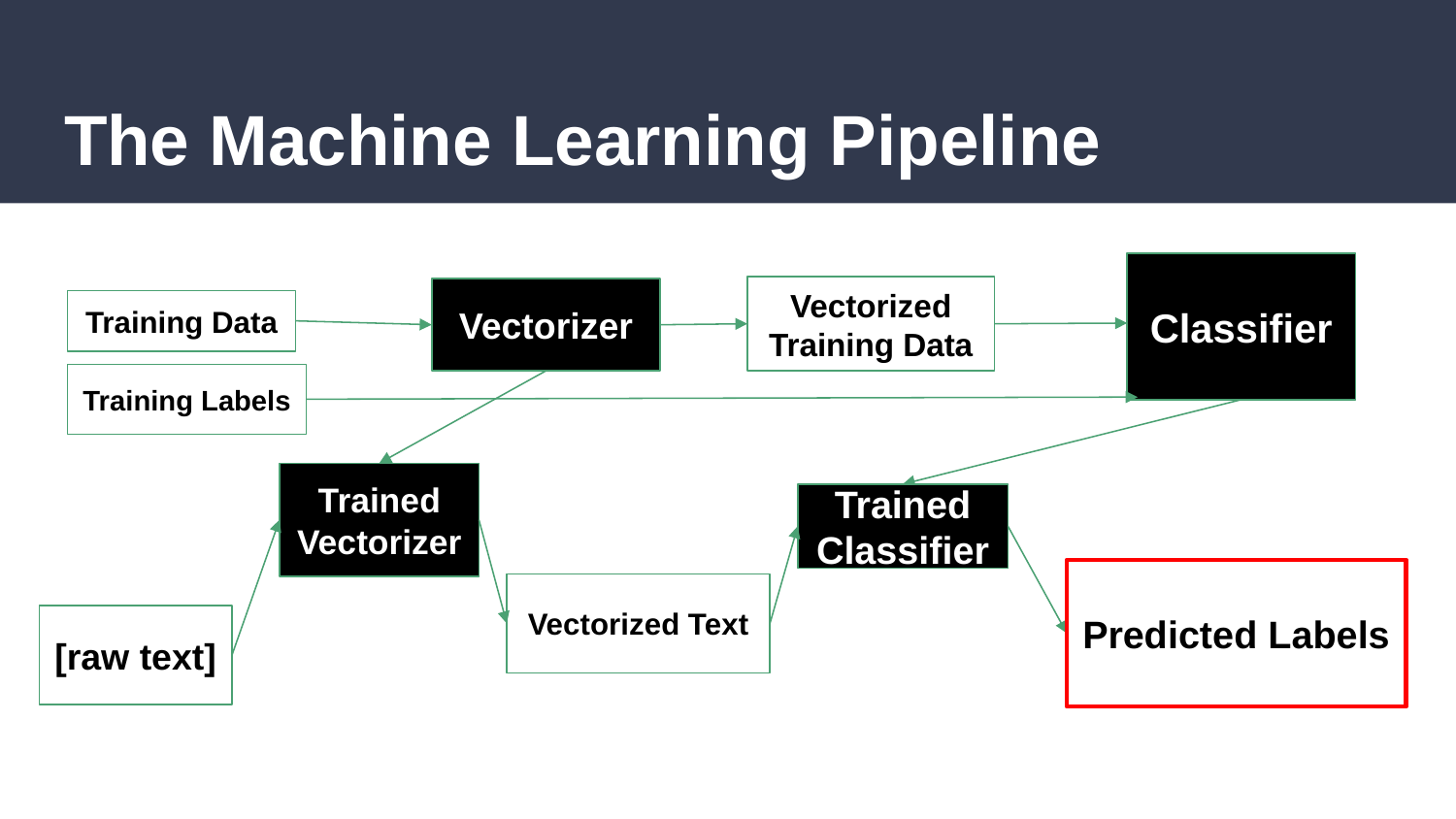

# The Machine Learning Pipeline
Classifier
Vectorized Training Data
Vectorizer
Training Data
Training Labels
Trained Vectorizer
Trained Classifier
Predicted Labels
Vectorized Text
[raw text]